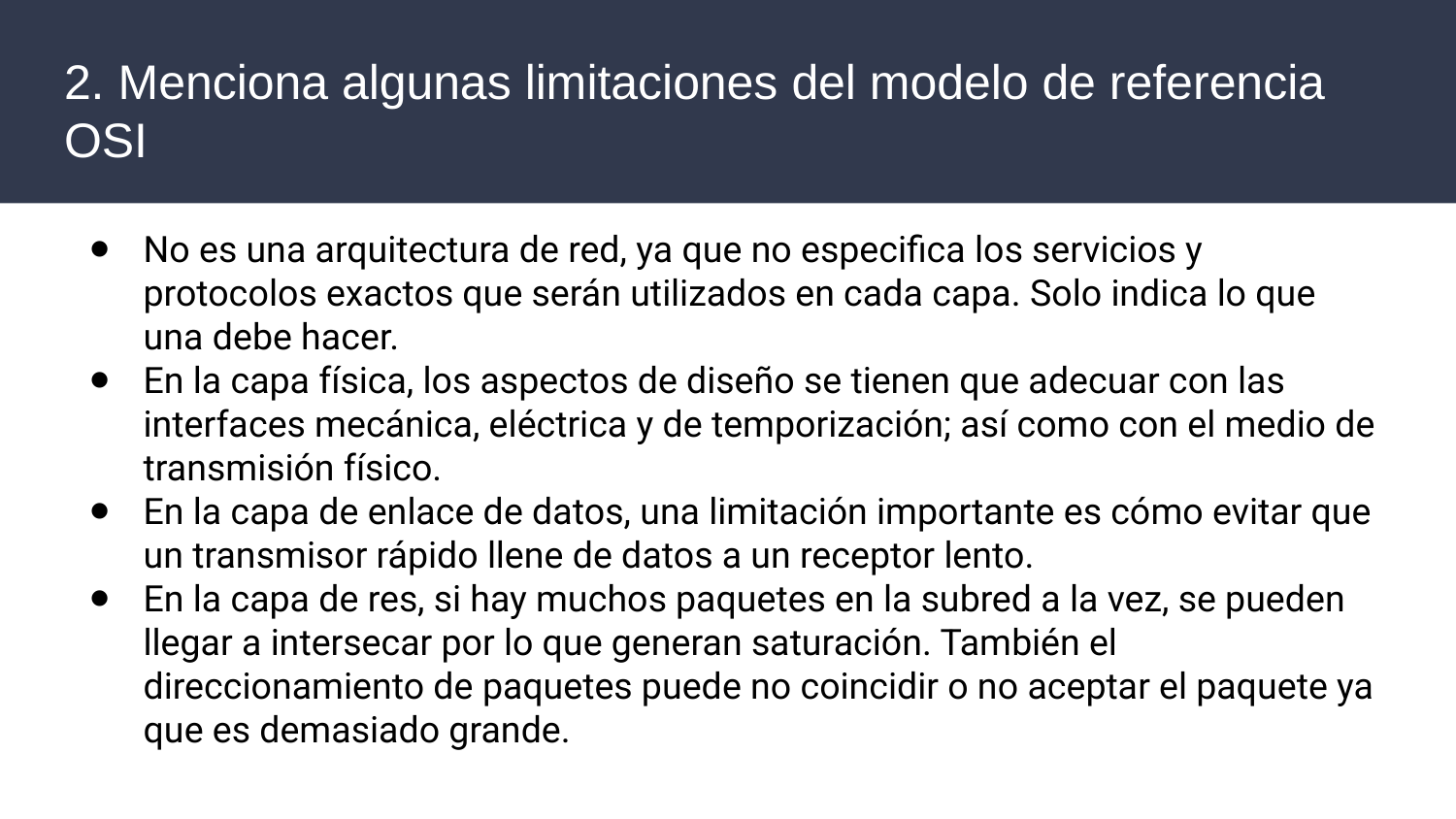

# 2. Menciona algunas limitaciones del modelo de referencia OSI
No es una arquitectura de red, ya que no especifica los servicios y protocolos exactos que serán utilizados en cada capa. Solo indica lo que una debe hacer.
En la capa física, los aspectos de diseño se tienen que adecuar con las interfaces mecánica, eléctrica y de temporización; así como con el medio de transmisión físico.
En la capa de enlace de datos, una limitación importante es cómo evitar que un transmisor rápido llene de datos a un receptor lento.
En la capa de res, si hay muchos paquetes en la subred a la vez, se pueden llegar a intersecar por lo que generan saturación. También el direccionamiento de paquetes puede no coincidir o no aceptar el paquete ya que es demasiado grande.